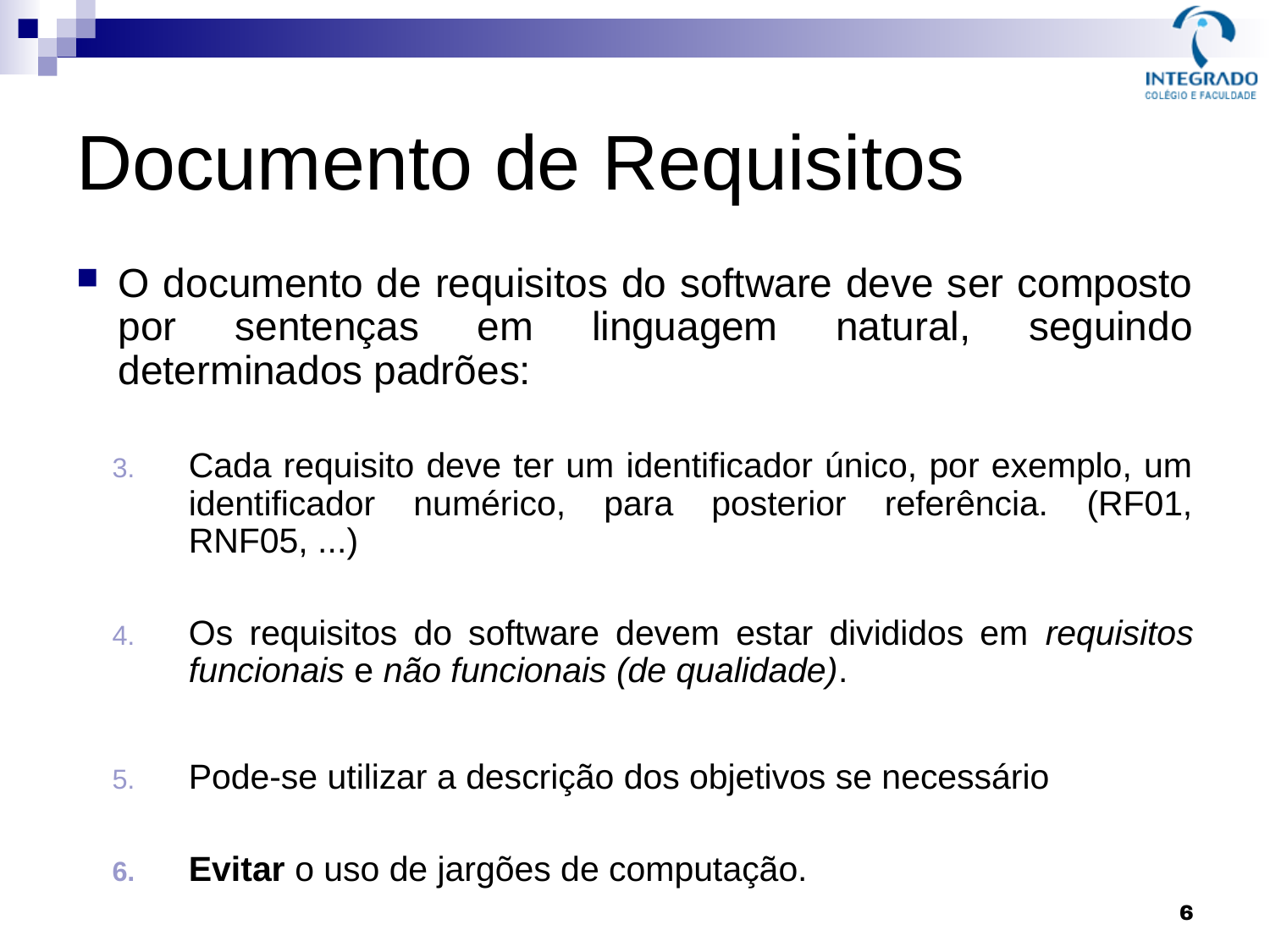

# Documento de Requisitos
O documento de requisitos do software deve ser composto por sentenças em linguagem natural, seguindo determinados padrões:

Cada requisito deve ter um identificador único, por exemplo, um identificador numérico, para posterior referência. (RF01, RNF05, ...)

Os requisitos do software devem estar divididos em requisitos funcionais e não funcionais (de qualidade).

Pode-se utilizar a descrição dos objetivos se necessário

Evitar o uso de jargões de computação.

6